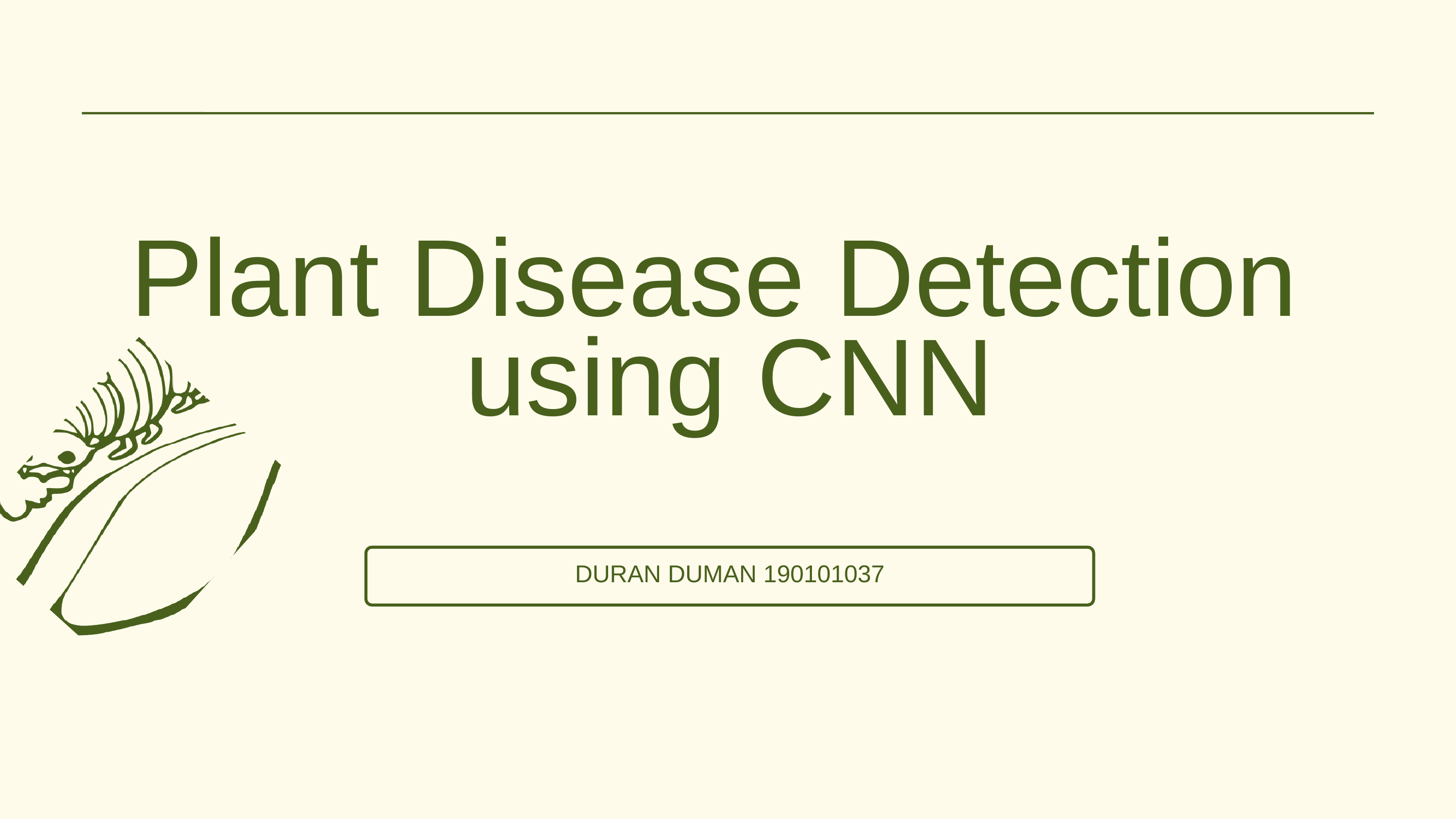

Plant Disease Detection
using CNN

DURAN DUMAN 190101037